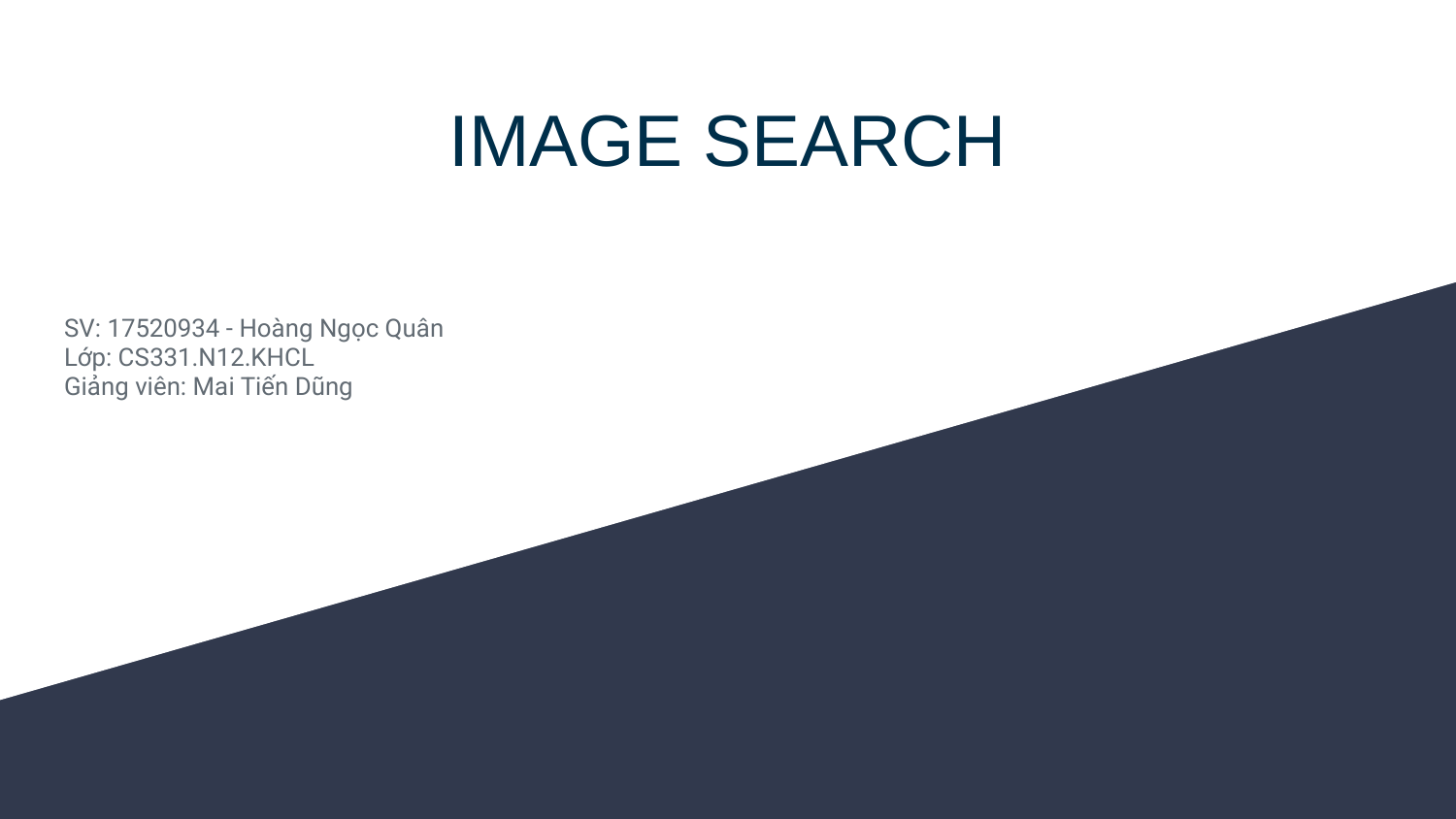

# IMAGE SEARCH
SV: 17520934 - Hoàng Ngọc Quân
Lớp: CS331.N12.KHCL
Giảng viên: Mai Tiến Dũng